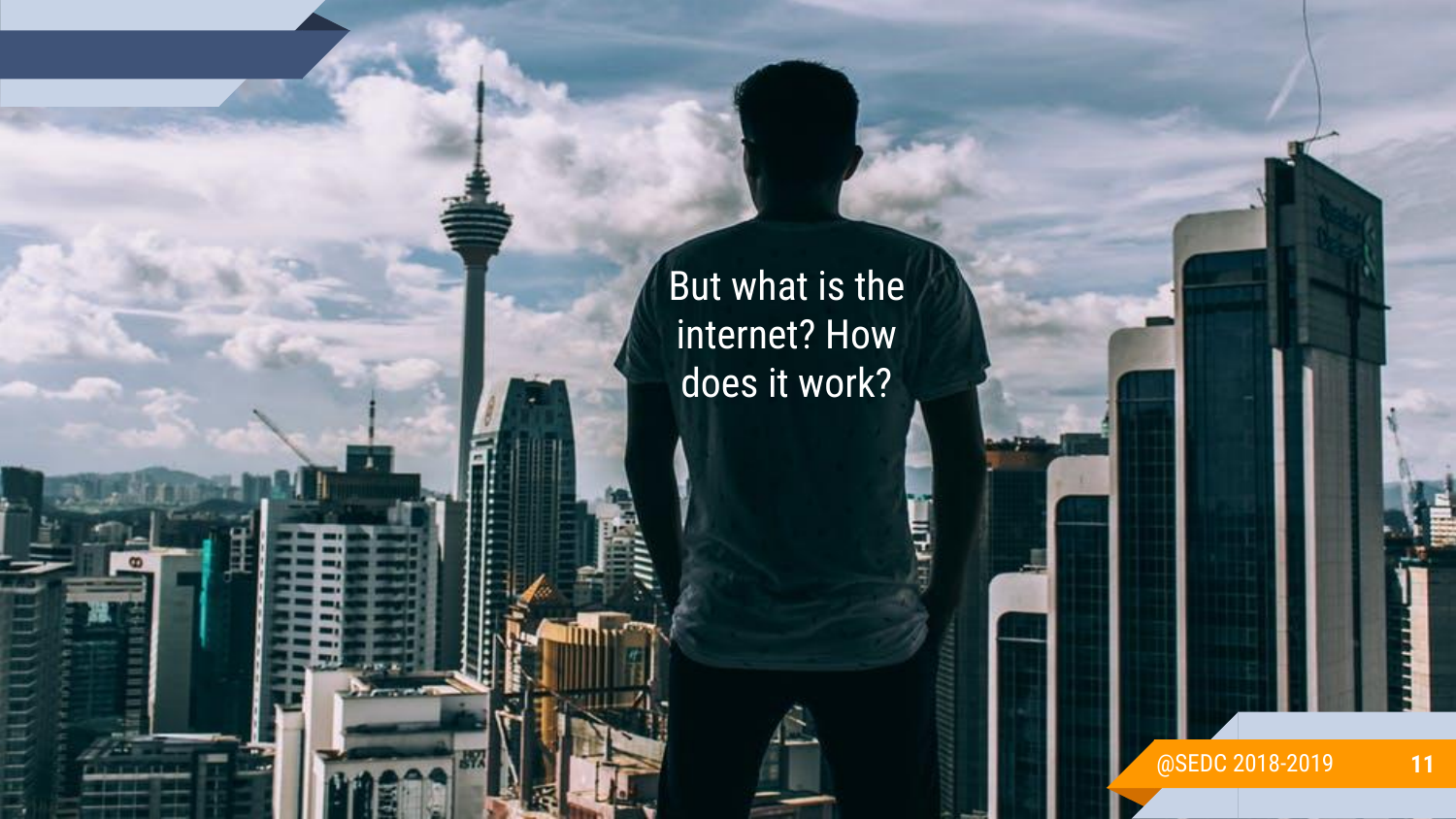

But what is the internet? How does it work?
@SEDC 2018-2019
11